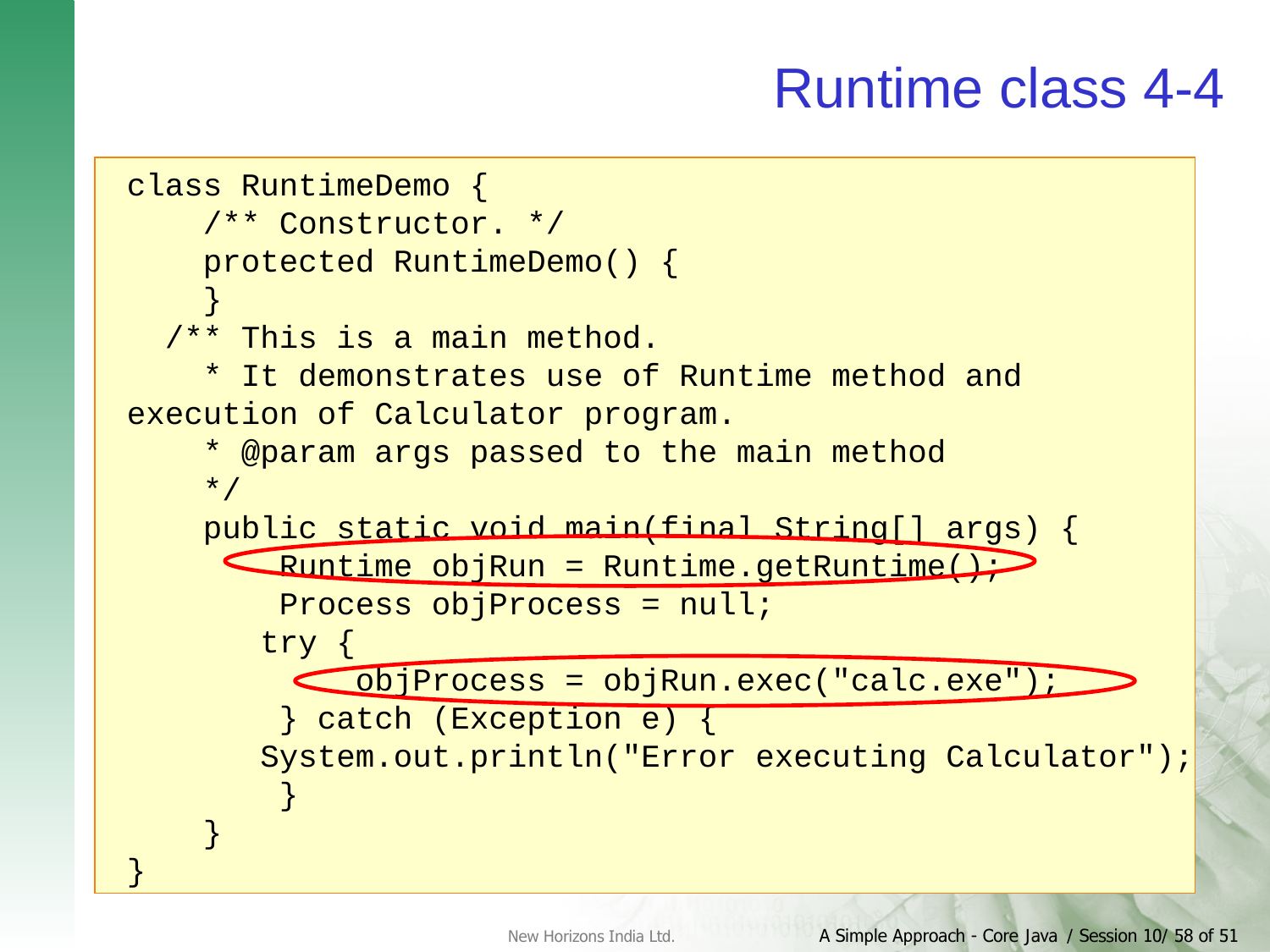

# Runtime class 4-4
class RuntimeDemo {
    /** Constructor. */
    protected RuntimeDemo() {
    }
  /** This is a main method.
    * It demonstrates use of Runtime method and execution of Calculator program.
    * @param args passed to the main method
    */
    public static void main(final String[] args) {
        Runtime objRun = Runtime.getRuntime();
        Process objProcess = null;
       try {
            objProcess = objRun.exec("calc.exe");
        } catch (Exception e) {
       System.out.println("Error executing Calculator");
        }
    }
}
 Usage of Runtime class
Using Methods of Runtime class such as getRuntime()

Demonstration: Example 13